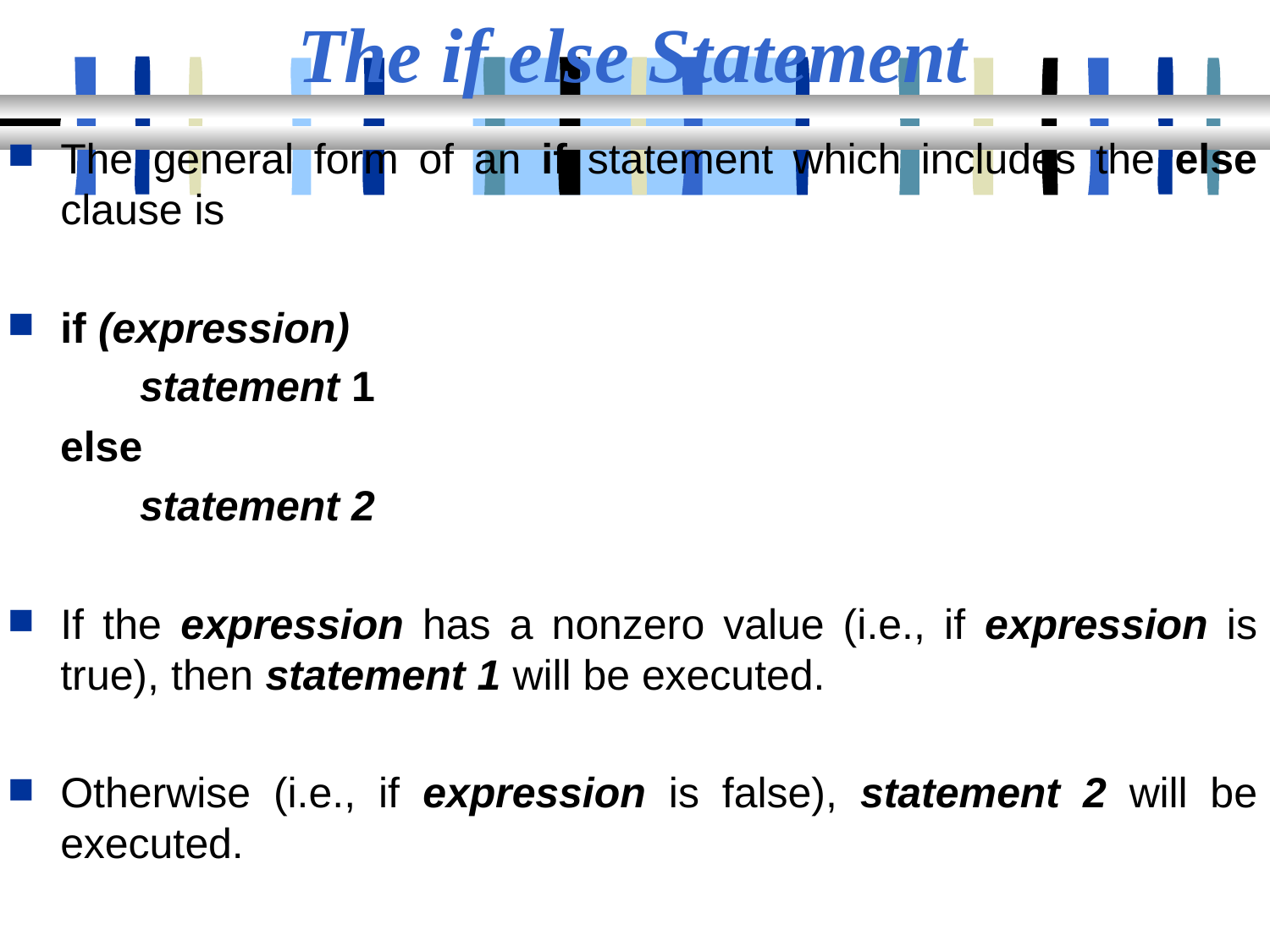

# The if else Statement
The general form of an if statement which includes the else clause is

if (expression)
	statement 1
    else
	statement 2

If the expression has a nonzero value (i.e., if expression is true), then statement 1 will be executed.

Otherwise (i.e., if expression is false), statement 2 will be executed.